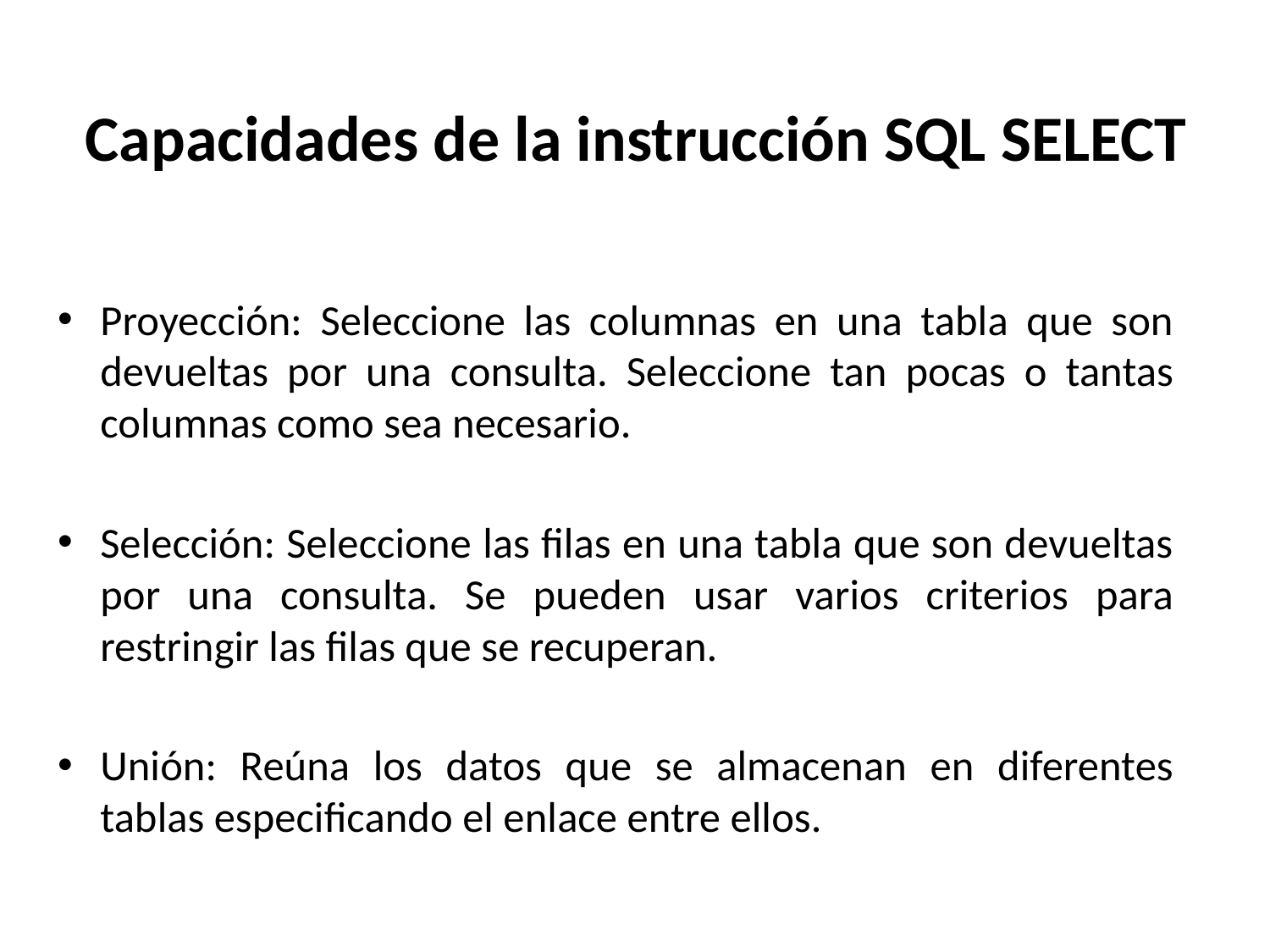

# Capacidades de la instrucción SQL SELECT

Proyección: Seleccione las columnas en una tabla que son devueltas por una consulta. Seleccione tan pocas o tantas columnas como sea necesario.

Selección: Seleccione las filas en una tabla que son devueltas por una consulta. Se pueden usar varios criterios para restringir las filas que se recuperan.

Unión: Reúna los datos que se almacenan en diferentes tablas especificando el enlace entre ellos.